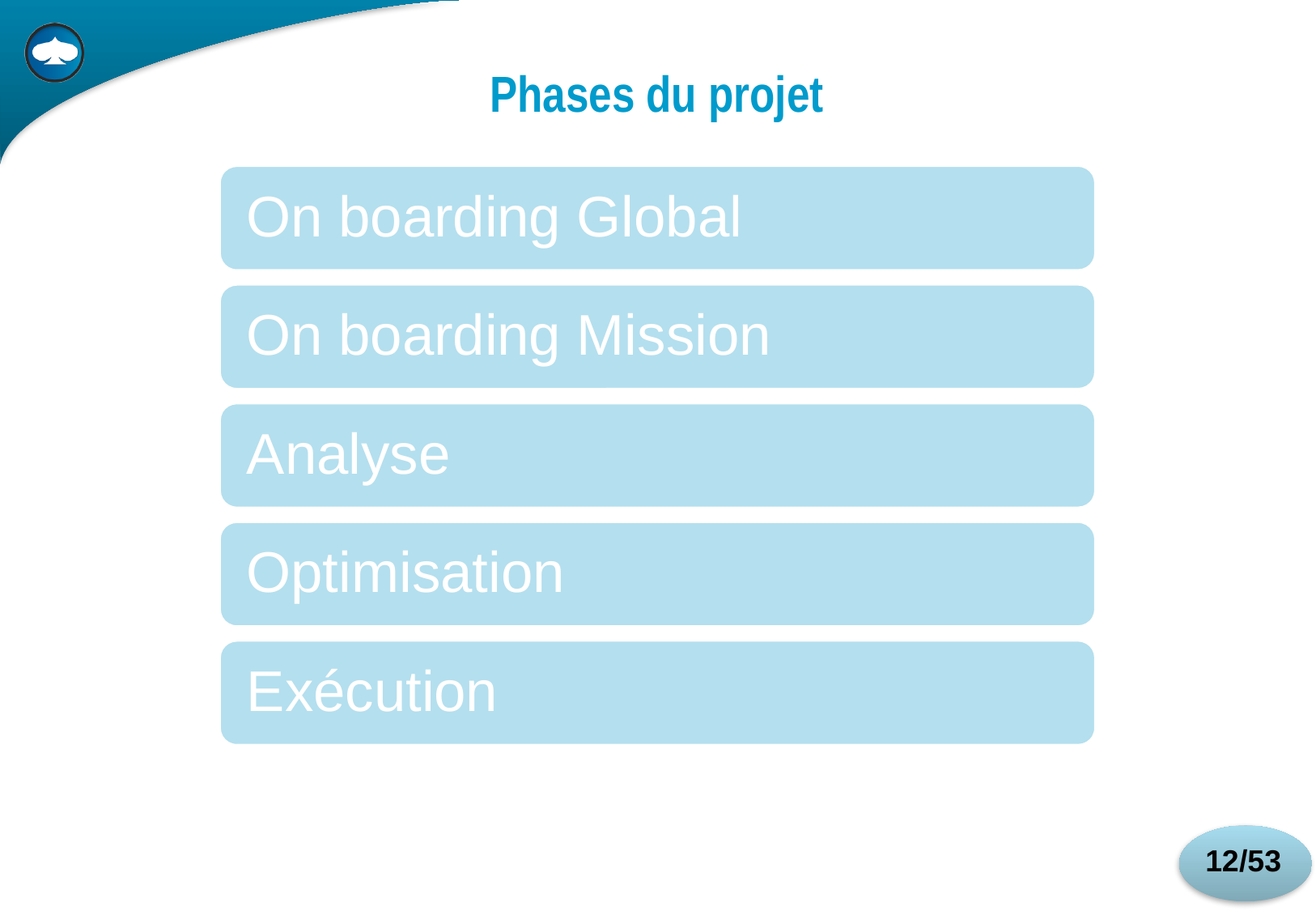

# Phases du projet
On boarding Global
On boarding Mission
Analyse
Optimisation
Exécution